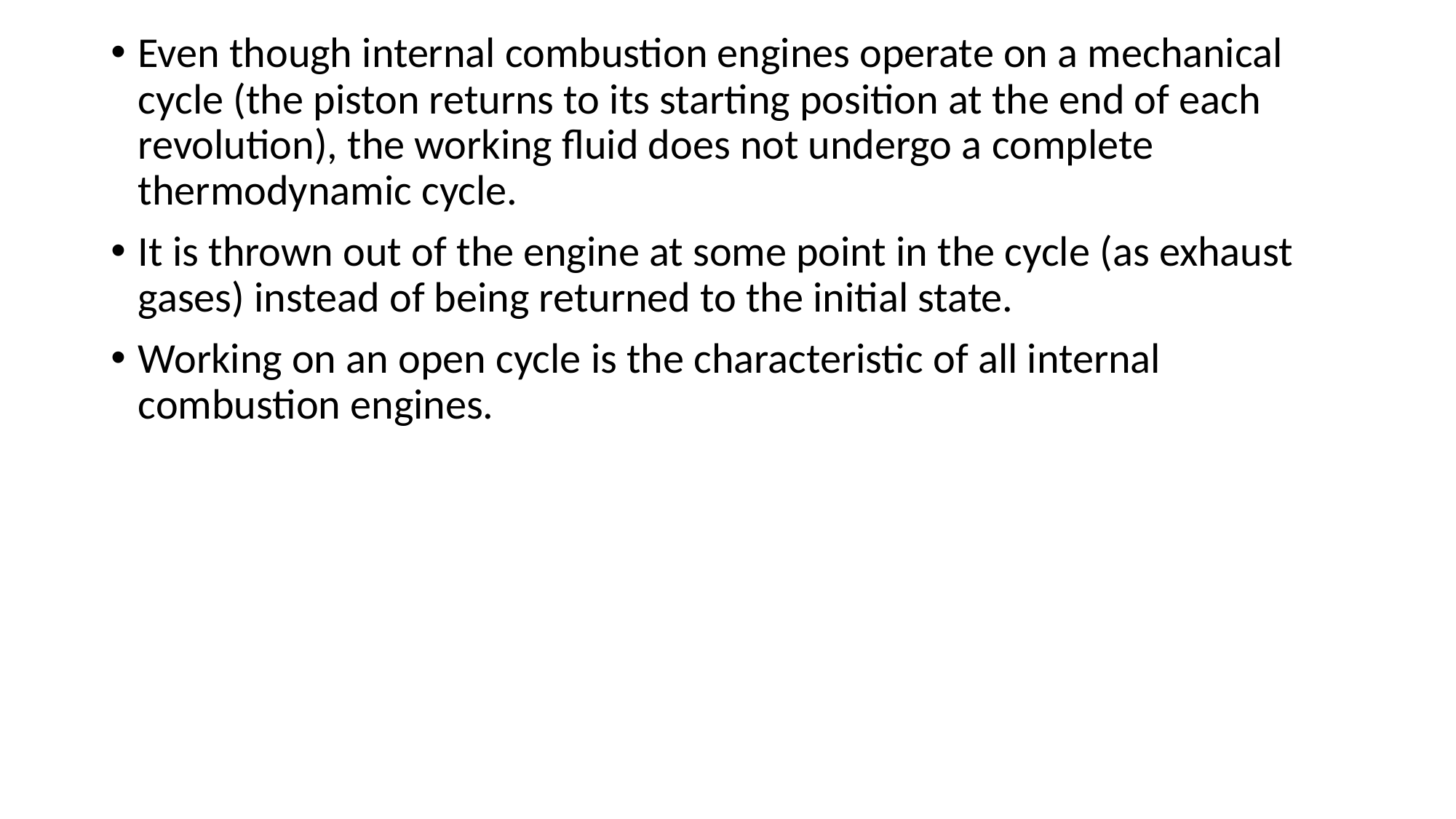

Even though internal combustion engines operate on a mechanical cycle (the piston returns to its starting position at the end of each revolution), the working fluid does not undergo a complete thermodynamic cycle.
It is thrown out of the engine at some point in the cycle (as exhaust gases) instead of being returned to the initial state.
Working on an open cycle is the characteristic of all internal combustion engines.